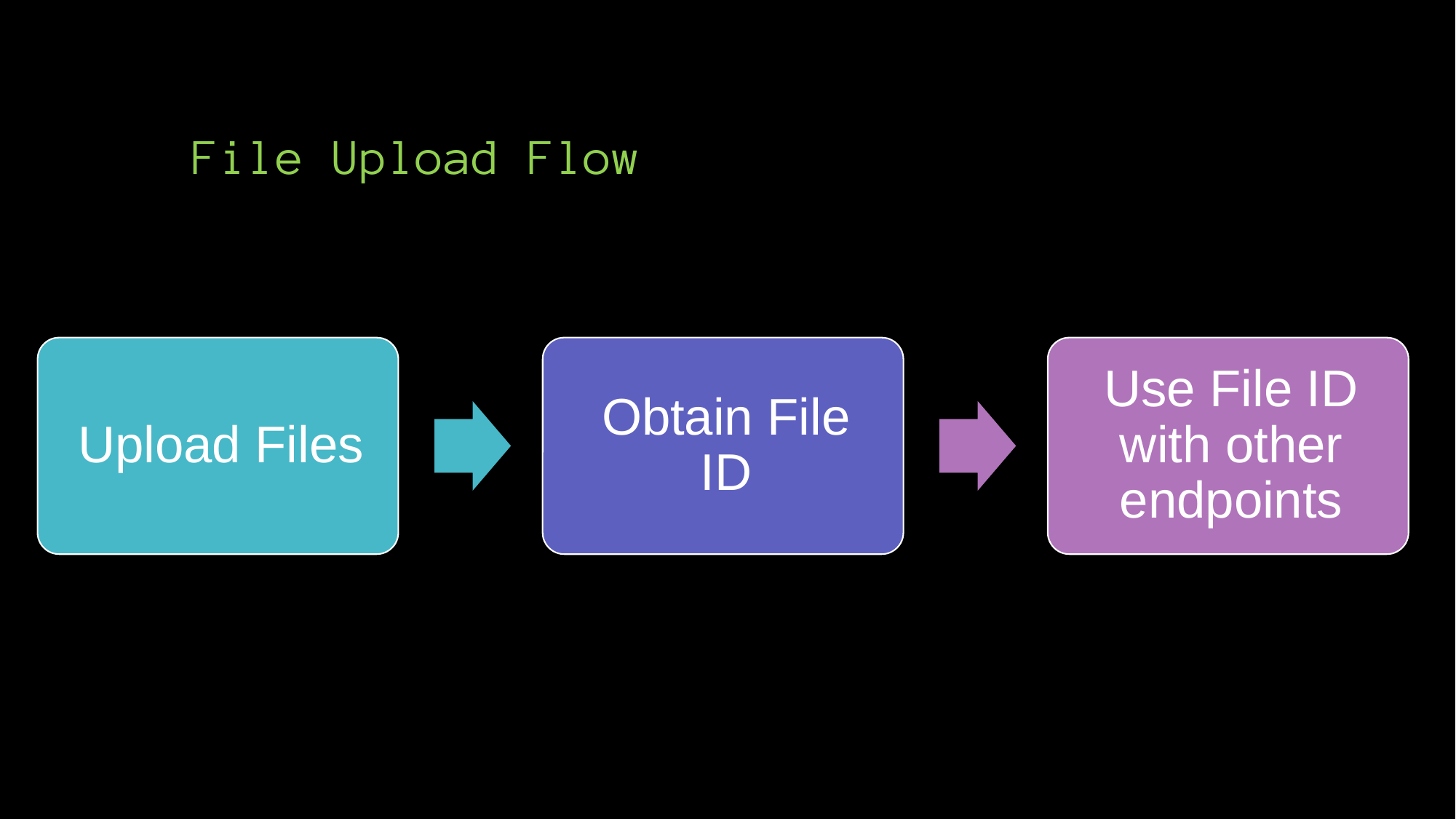

# File Upload Flow
Upload Files

Obtain File ID

Use File ID with other endpoints